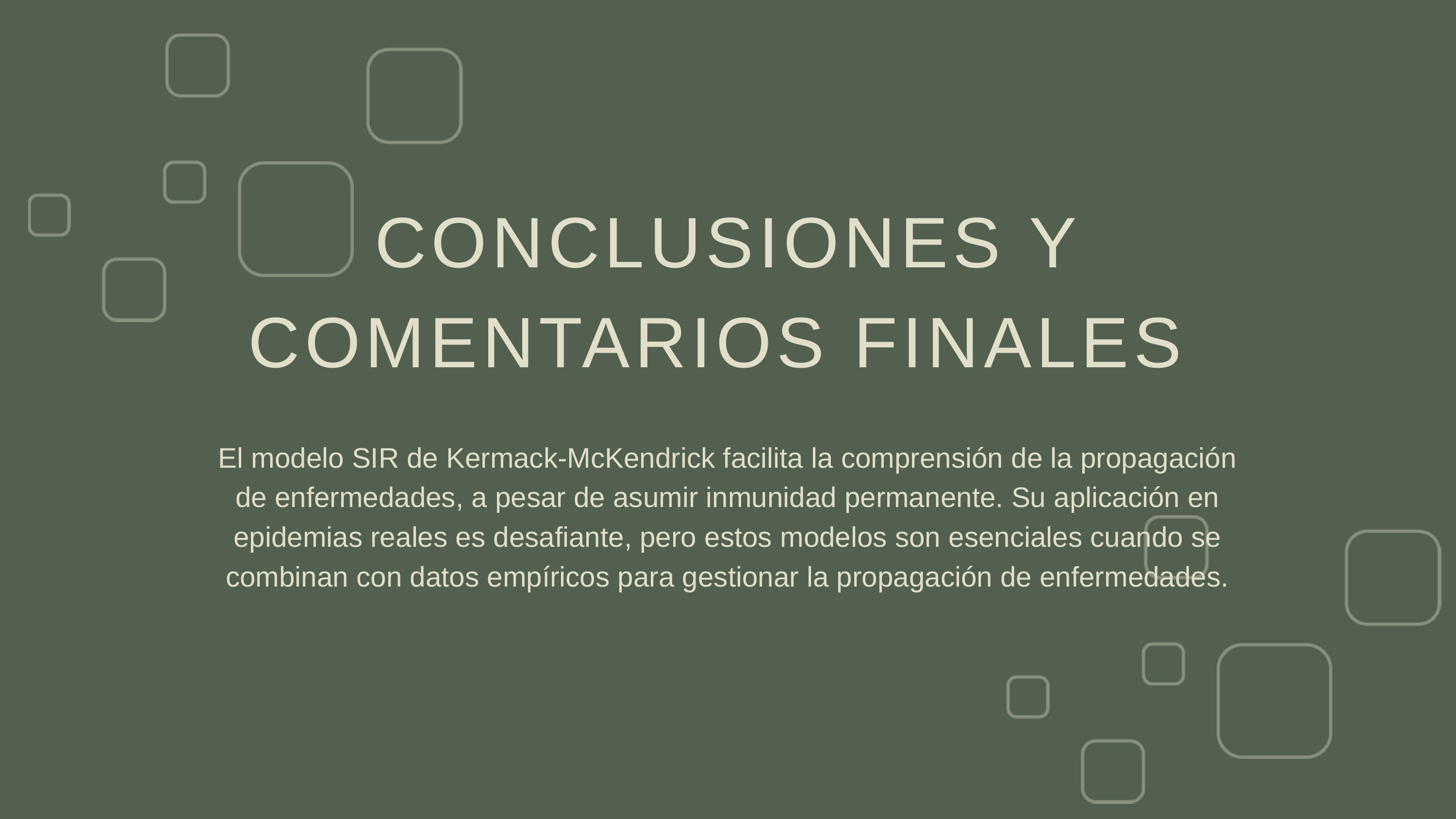

CONCLUSIONES Y COMENTARIOS FINALES
El modelo SIR de Kermack-McKendrick facilita la comprensión de la propagación de enfermedades, a pesar de asumir inmunidad permanente. Su aplicación en epidemias reales es desafiante, pero estos modelos son esenciales cuando se combinan con datos empíricos para gestionar la propagación de enfermedades.